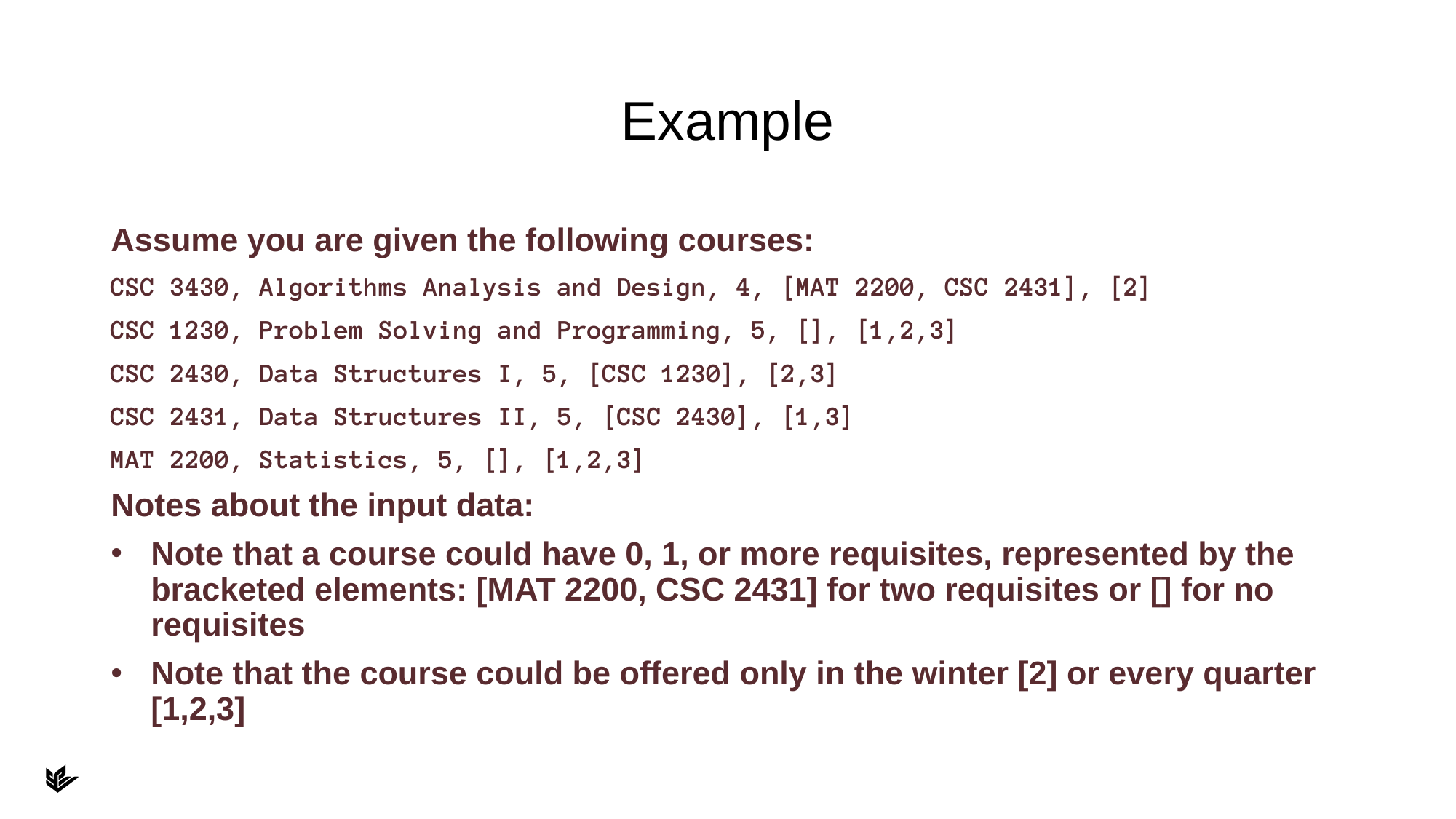

# Example
Assume you are given the following courses:
CSC 3430, Algorithms Analysis and Design, 4, [MAT 2200, CSC 2431], [2]
CSC 1230, Problem Solving and Programming, 5, [], [1,2,3]
CSC 2430, Data Structures I, 5, [CSC 1230], [2,3]
CSC 2431, Data Structures II, 5, [CSC 2430], [1,3]
MAT 2200, Statistics, 5, [], [1,2,3]
Notes about the input data:
Note that a course could have 0, 1, or more requisites, represented by the bracketed elements: [MAT 2200, CSC 2431] for two requisites or [] for no requisites
Note that the course could be offered only in the winter [2] or every quarter [1,2,3]